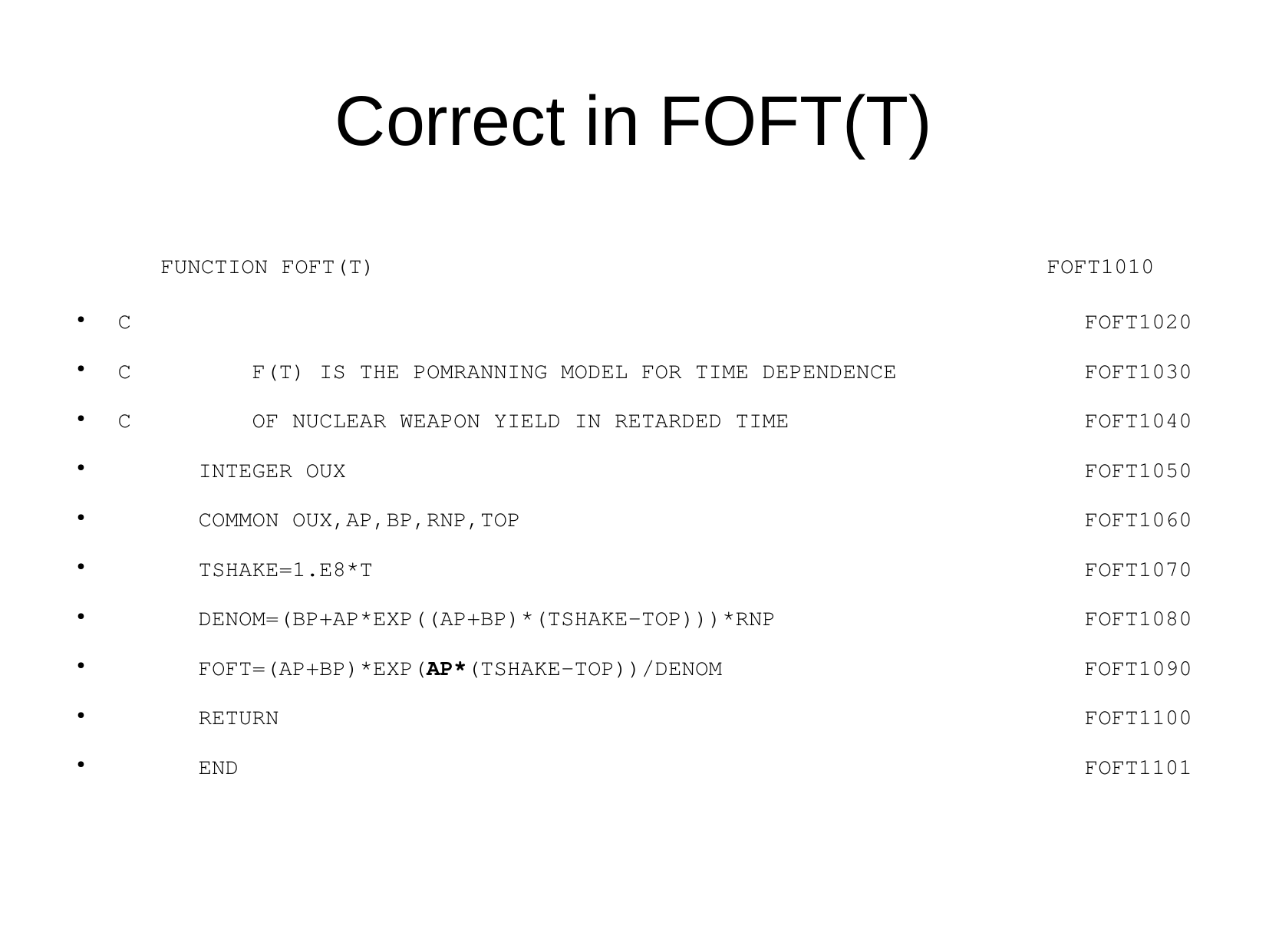

Correct in FOFT(T)
      FUNCTION FOFT(T)                                                  FOFT1010
C                                                                       FOFT1020
C         F(T) IS THE POMRANNING MODEL FOR TIME DEPENDENCE              FOFT1030
C         OF NUCLEAR WEAPON YIELD IN RETARDED TIME                      FOFT1040
      INTEGER OUX                                                       FOFT1050
      COMMON OUX,AP,BP,RNP,TOP                                          FOFT1060
      TSHAKE=1.E8*T                                                     FOFT1070
      DENOM=(BP+AP*EXP((AP+BP)*(TSHAKE-TOP)))*RNP                       FOFT1080
      FOFT=(AP+BP)*EXP(AP*(TSHAKE-TOP))/DENOM                           FOFT1090
      RETURN                                                            FOFT1100
      END                                                               FOFT1101